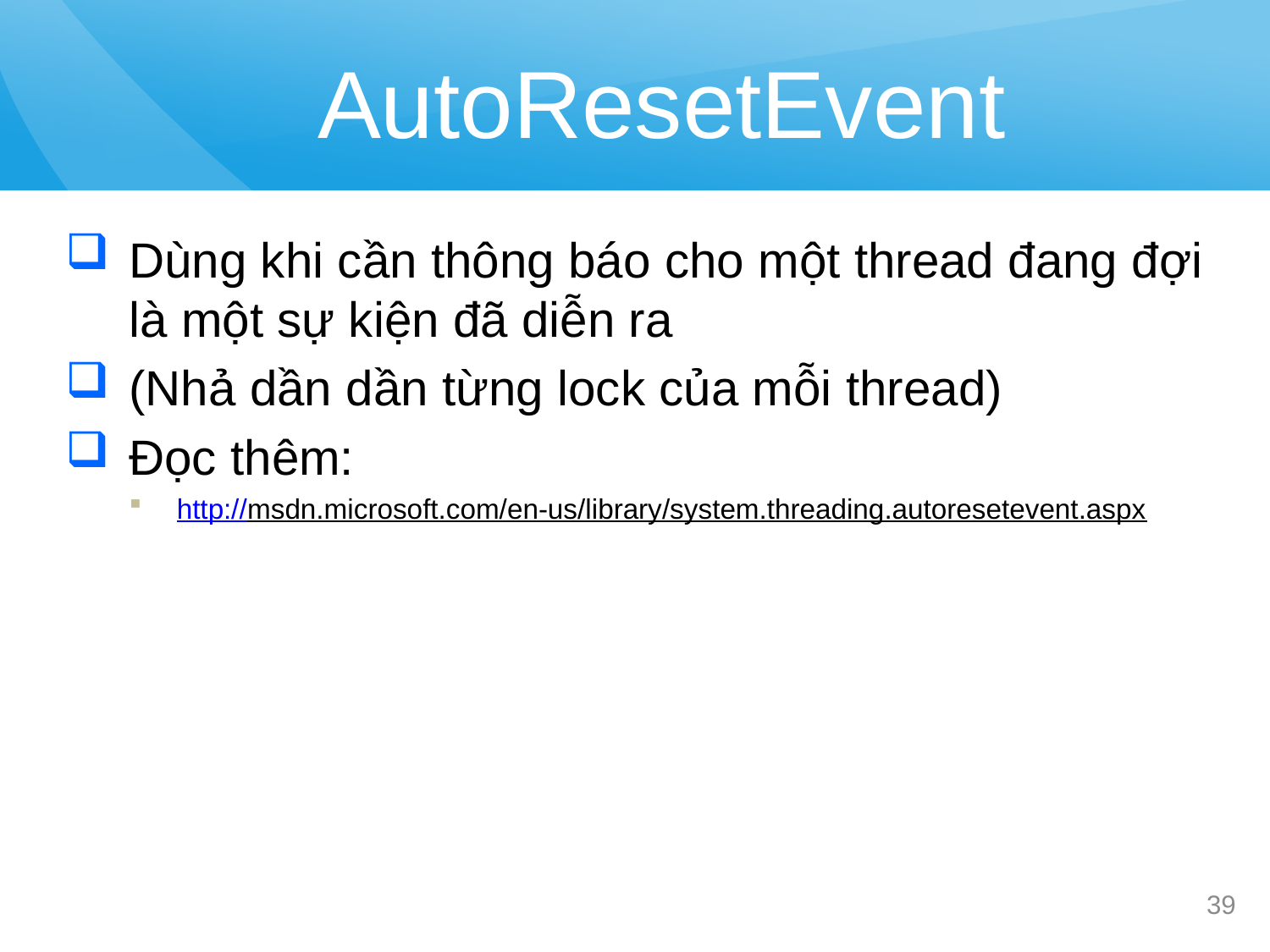

# AutoResetEvent
Dùng khi cần thông báo cho một thread đang đợi là một sự kiện đã diễn ra
(Nhả dần dần từng lock của mỗi thread)
Đọc thêm:
http://msdn.microsoft.com/en-us/library/system.threading.autoresetevent.aspx
39